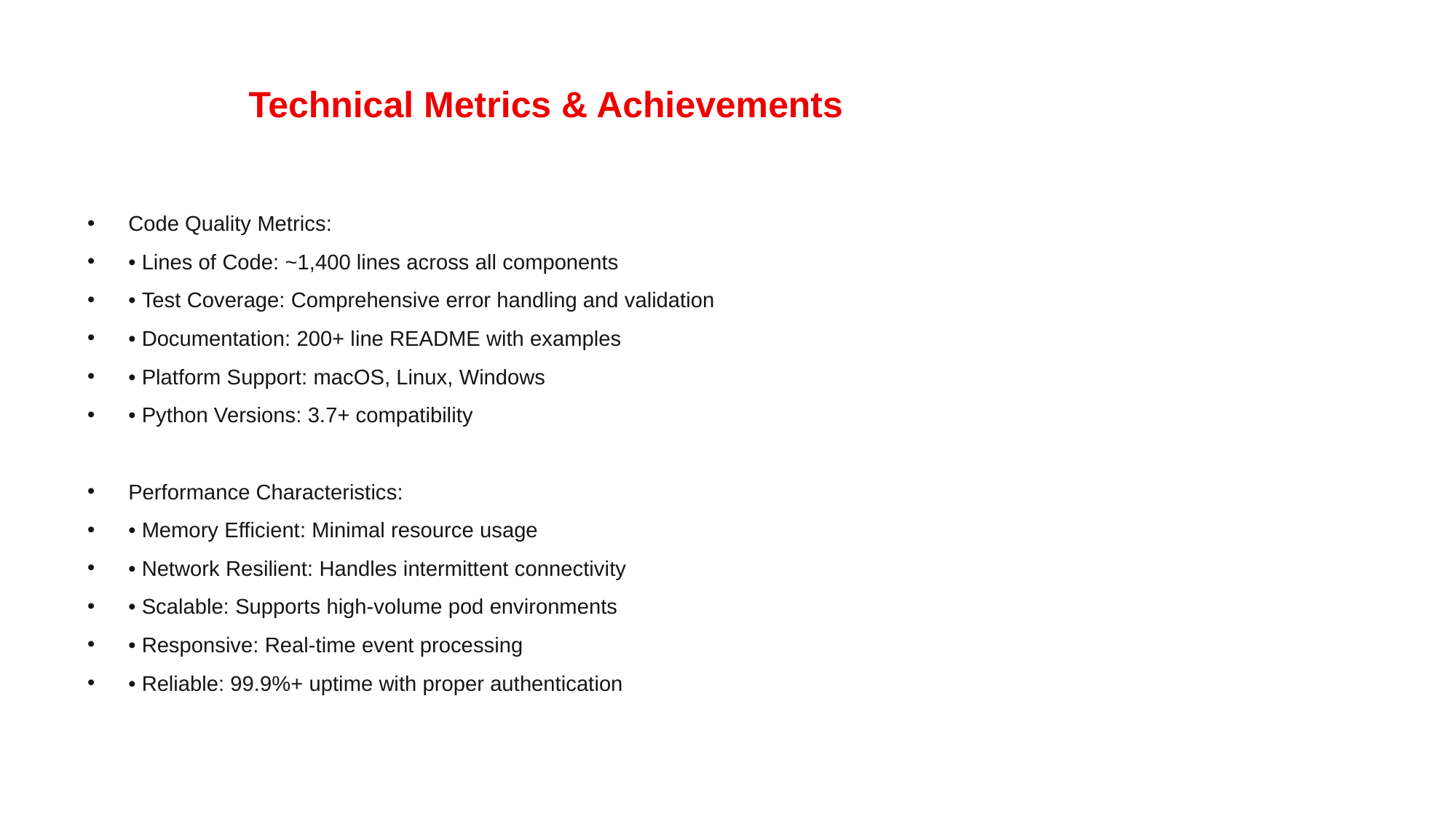

# Technical Metrics & Achievements
Code Quality Metrics:
• Lines of Code: ~1,400 lines across all components
• Test Coverage: Comprehensive error handling and validation
• Documentation: 200+ line README with examples
• Platform Support: macOS, Linux, Windows
• Python Versions: 3.7+ compatibility

Performance Characteristics:
• Memory Efficient: Minimal resource usage
• Network Resilient: Handles intermittent connectivity
• Scalable: Supports high-volume pod environments
• Responsive: Real-time event processing
• Reliable: 99.9%+ uptime with proper authentication